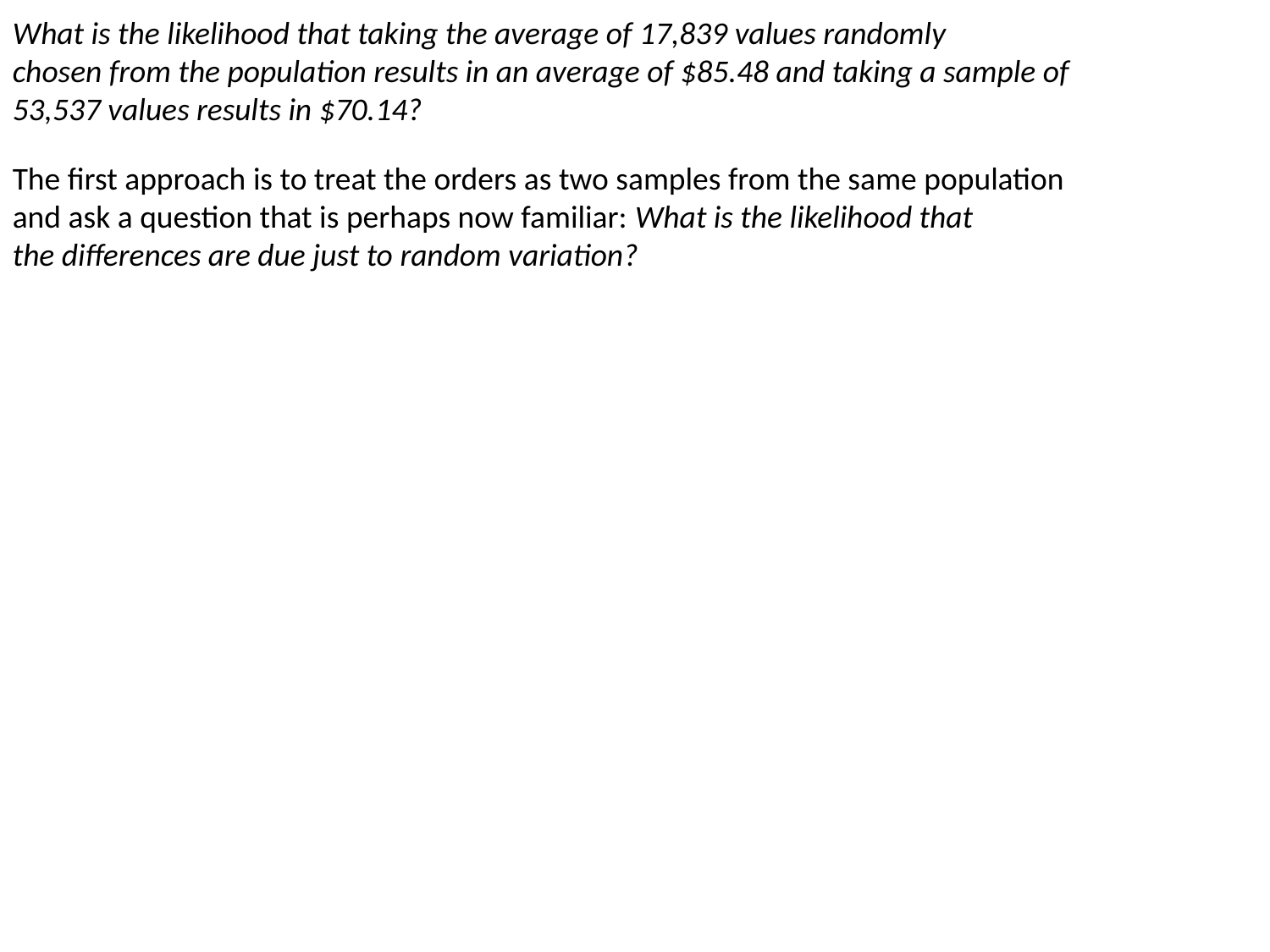

What is the likelihood that taking the average of 17,839 values randomly
chosen from the population results in an average of $85.48 and taking a sample of
53,537 values results in $70.14?
The first approach is to treat the orders as two samples from the same population
and ask a question that is perhaps now familiar: What is the likelihood that
the differences are due just to random variation?